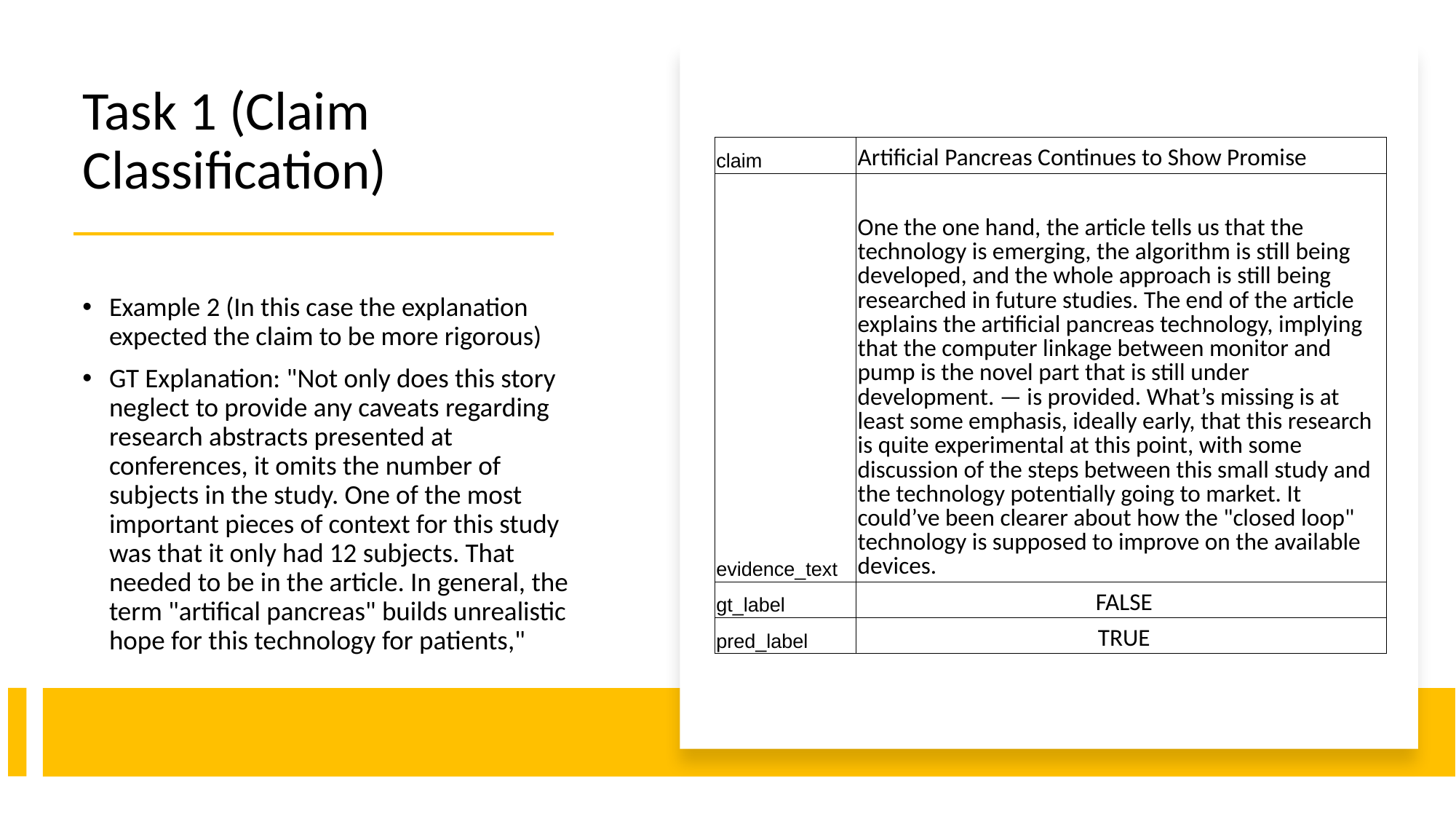

# Task 1 (Claim Classification)
| claim | Artificial Pancreas Continues to Show Promise |
| --- | --- |
| evidence\_text | One the one hand, the article tells us that the technology is emerging, the algorithm is still being developed, and the whole approach is still being researched in future studies. The end of the article explains the artificial pancreas technology, implying that the computer linkage between monitor and pump is the novel part that is still under development. — is provided. What’s missing is at least some emphasis, ideally early, that this research is quite experimental at this point, with some discussion of the steps between this small study and the technology potentially going to market. It could’ve been clearer about how the "closed loop" technology is supposed to improve on the available devices. |
| gt\_label | FALSE |
| pred\_label | TRUE |

Example 2 (In this case the explanation expected the claim to be more rigorous)
GT Explanation: "Not only does this story neglect to provide any caveats regarding research abstracts presented at conferences, it omits the number of subjects in the study. One of the most important pieces of context for this study was that it only had 12 subjects. That needed to be in the article. In general, the term "artifical pancreas" builds unrealistic hope for this technology for patients,"